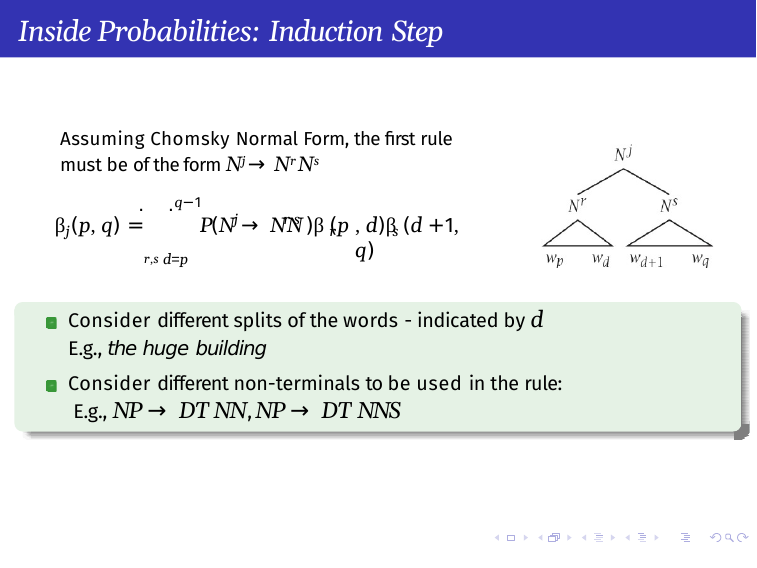

Inside Probabilities: Induction Step
Assuming Chomsky Normal Form, the first rule  must be of the form Nj → Nr Ns
q−1

..
j	r s
β (p, q) =	P
(N → N N )β (p
, d)β (d +1, q)
j
r
s
r,s d=p

Consider different splits of the words - indicated by d
E.g., the huge building
Consider different non-terminals to be used in the rule:  E.g., NP → DT NN, NP → DT NNS

Syntax
Week 5: Lecture 4
9 / 14